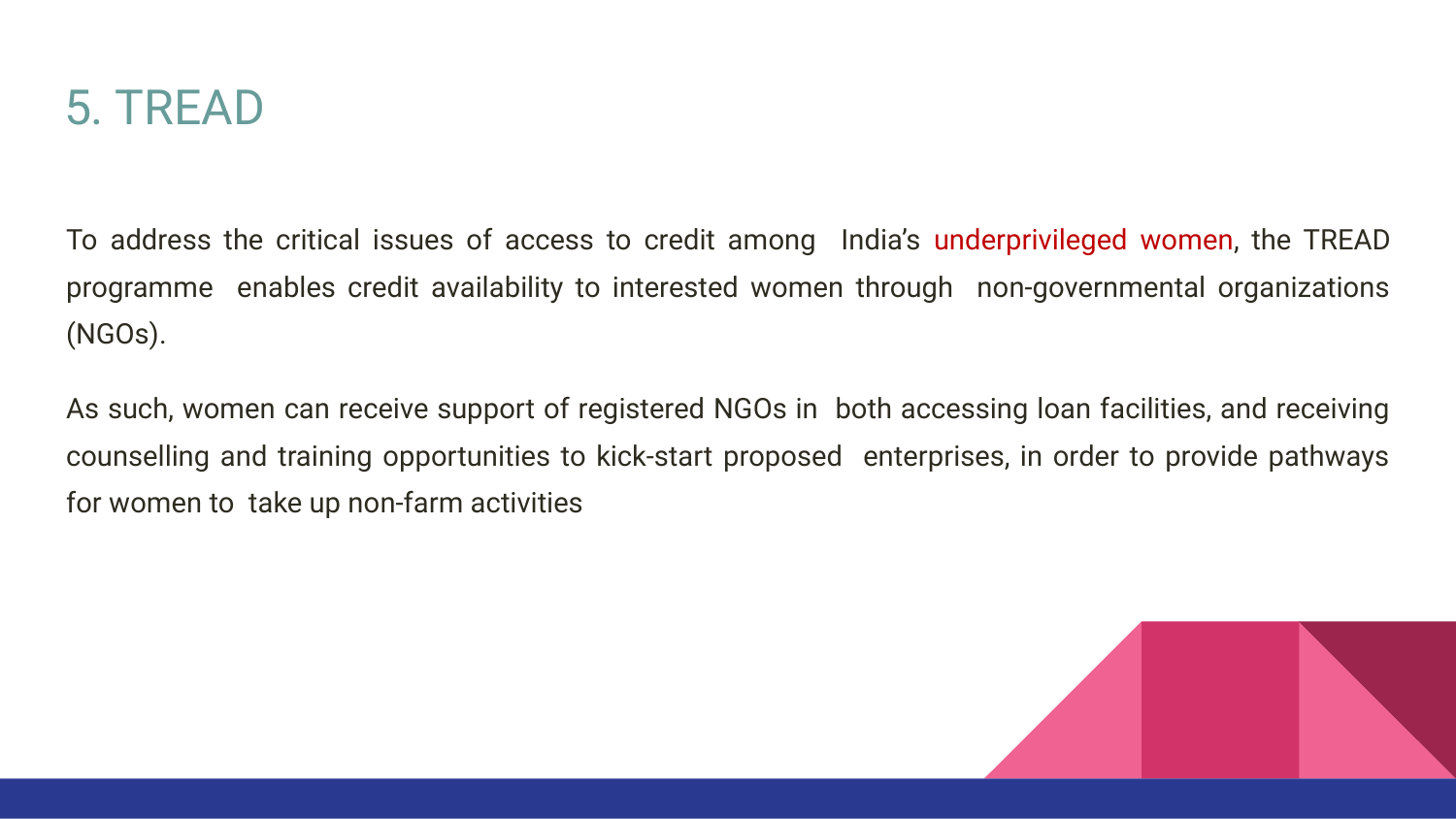

# 5. TREAD
To address the critical issues of access to credit among  India’s underprivileged women, the TREAD programme  enables credit availability to interested women through  non-governmental organizations (NGOs).
As such, women can receive support of registered NGOs in  both accessing loan facilities, and receiving counselling and training opportunities to kick-start proposed  enterprises, in order to provide pathways for women to  take up non-farm activities